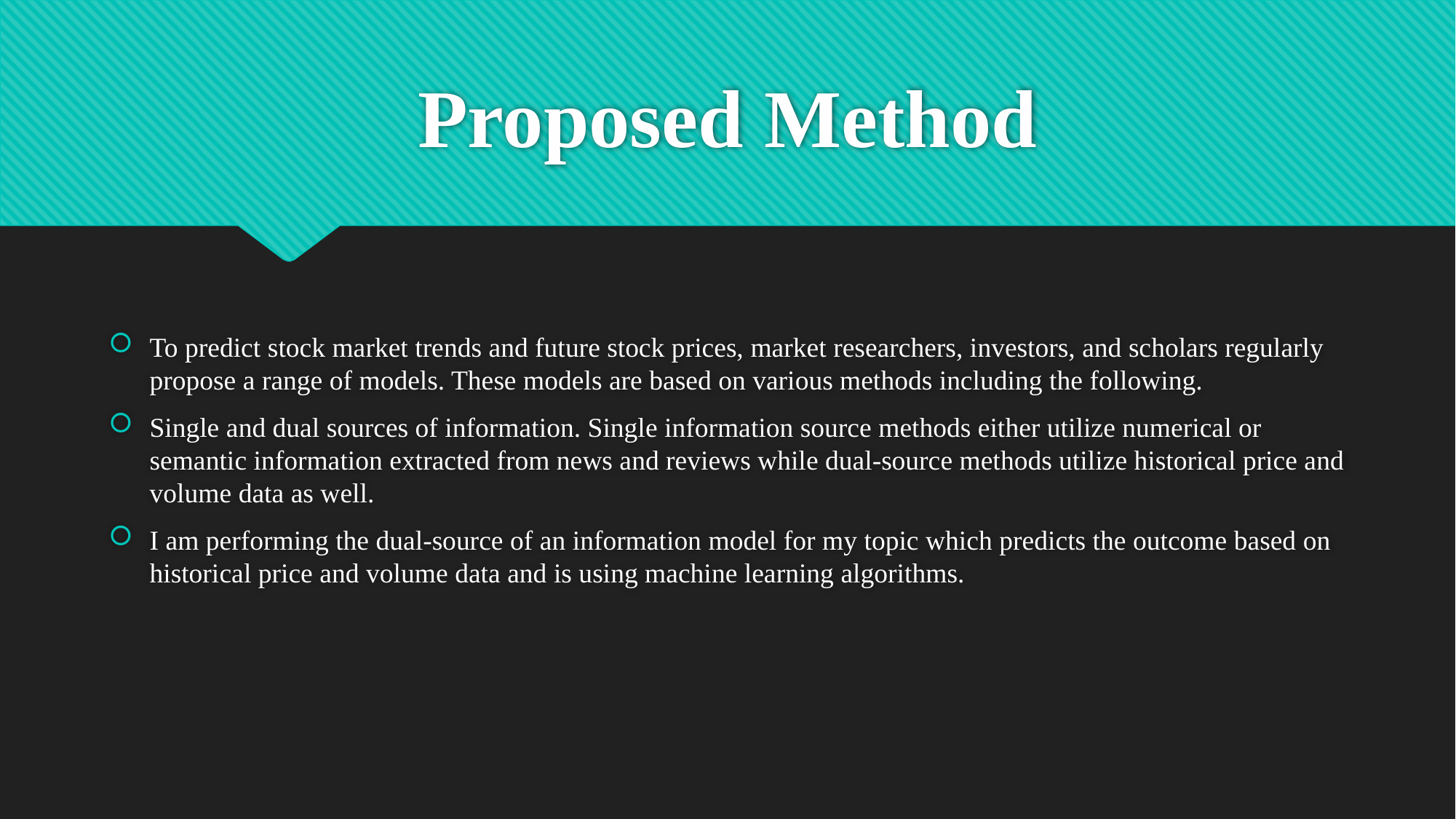

# Proposed Method
To predict stock market trends and future stock prices, market researchers, investors, and scholars regularly propose a range of models. These models are based on various methods including the following.
Single and dual sources of information. Single information source methods either utilize numerical or semantic information extracted from news and reviews while dual-source methods utilize historical price and volume data as well.
I am performing the dual-source of an information model for my topic which predicts the outcome based on historical price and volume data and is using machine learning algorithms.